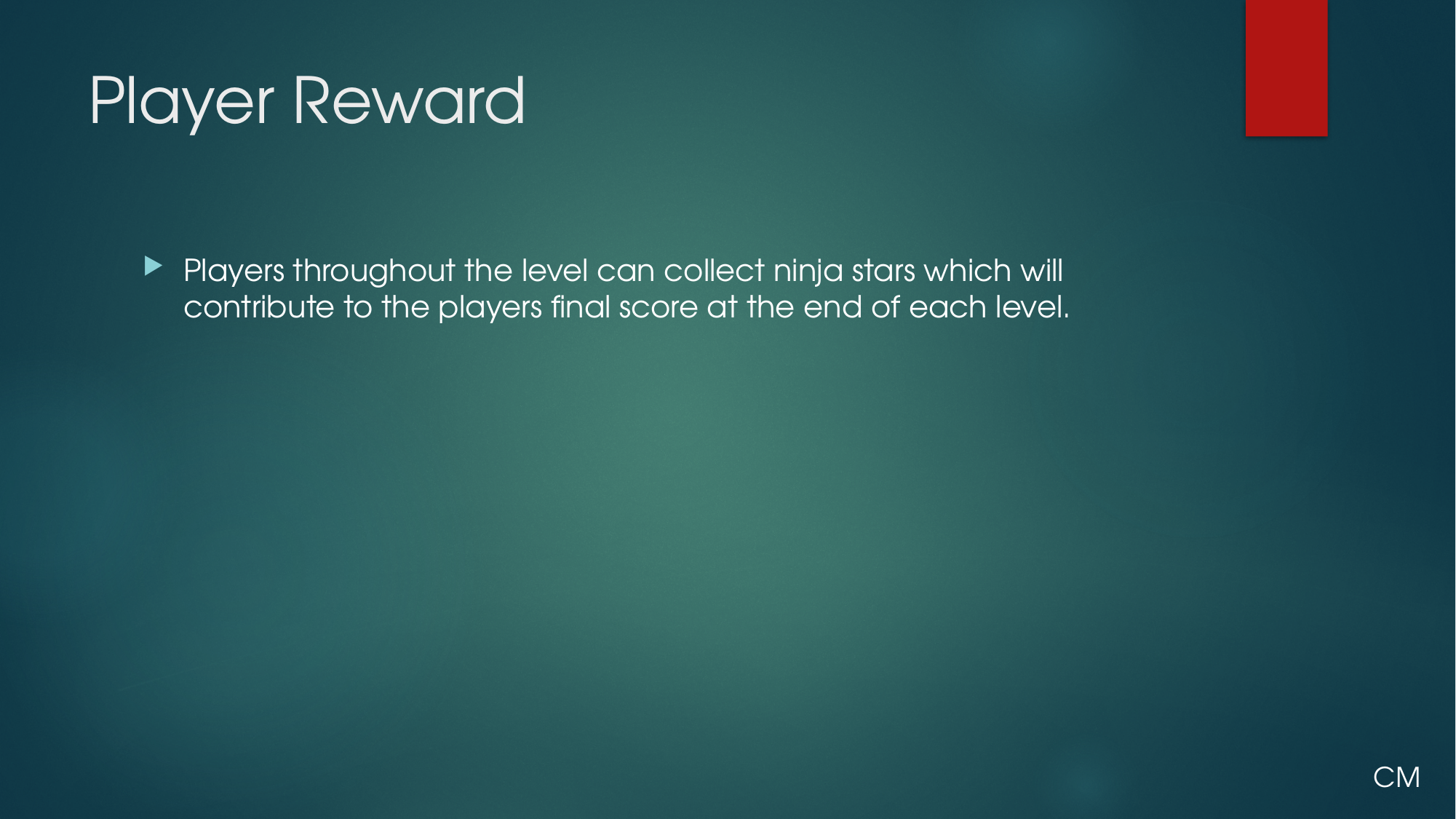

# Player Reward
Players throughout the level can collect ninja stars which will contribute to the players final score at the end of each level.

CM